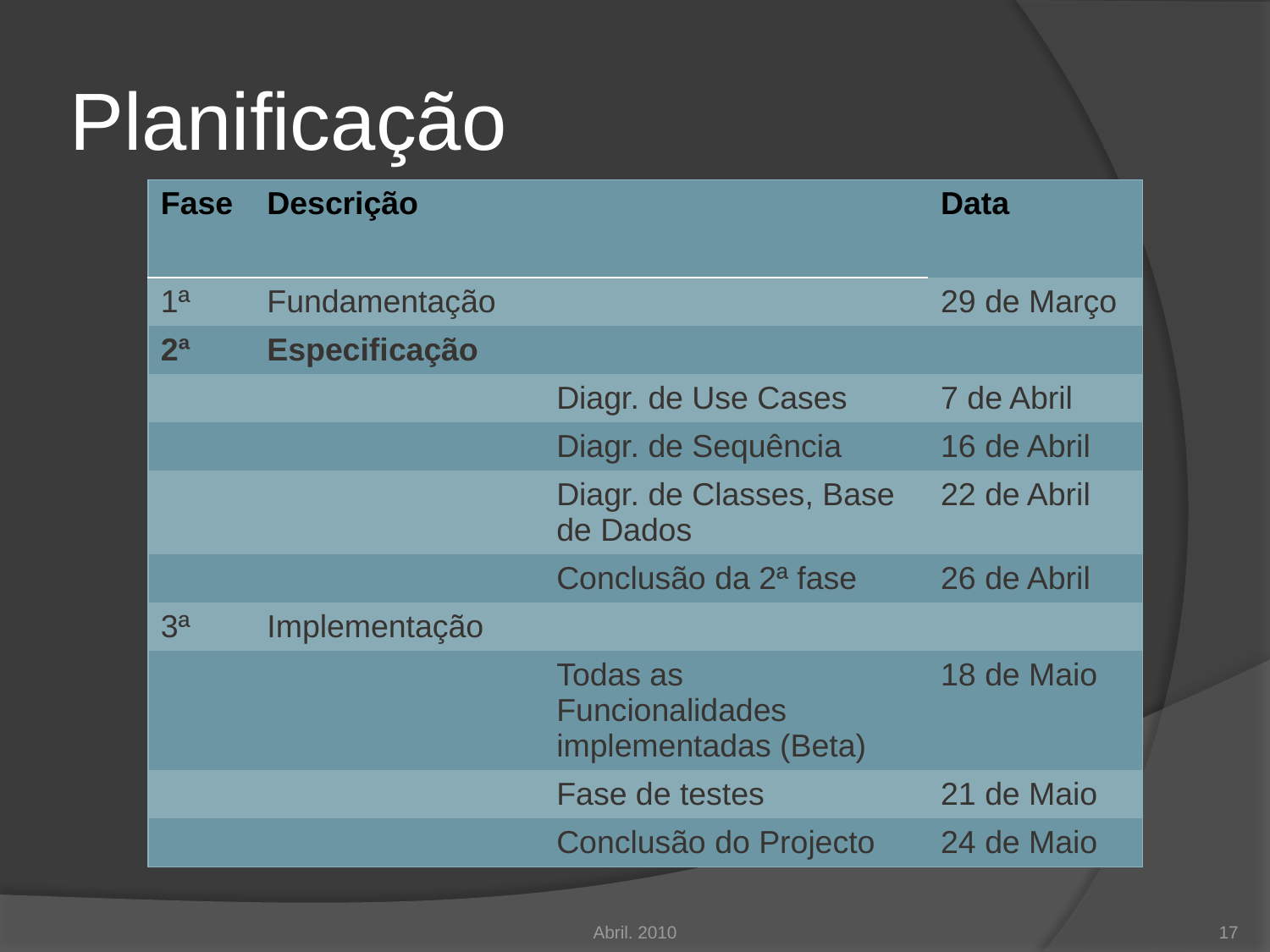

# Planificação
| Fase | Descrição |  | Data |
| --- | --- | --- | --- |
| 1ª | Fundamentação |  | 29 de Março |
| 2ª | Especificação |  |  |
|  |  | Diagr. de Use Cases | 7 de Abril |
|  |  | Diagr. de Sequência | 16 de Abril |
|  |  | Diagr. de Classes, Base de Dados | 22 de Abril |
|  |  | Conclusão da 2ª fase | 26 de Abril |
| 3ª | Implementação |  |  |
|  |  | Todas as Funcionalidades implementadas (Beta) | 18 de Maio |
|  |  | Fase de testes | 21 de Maio |
|  |  | Conclusão do Projecto | 24 de Maio |
Abril. 2010
17